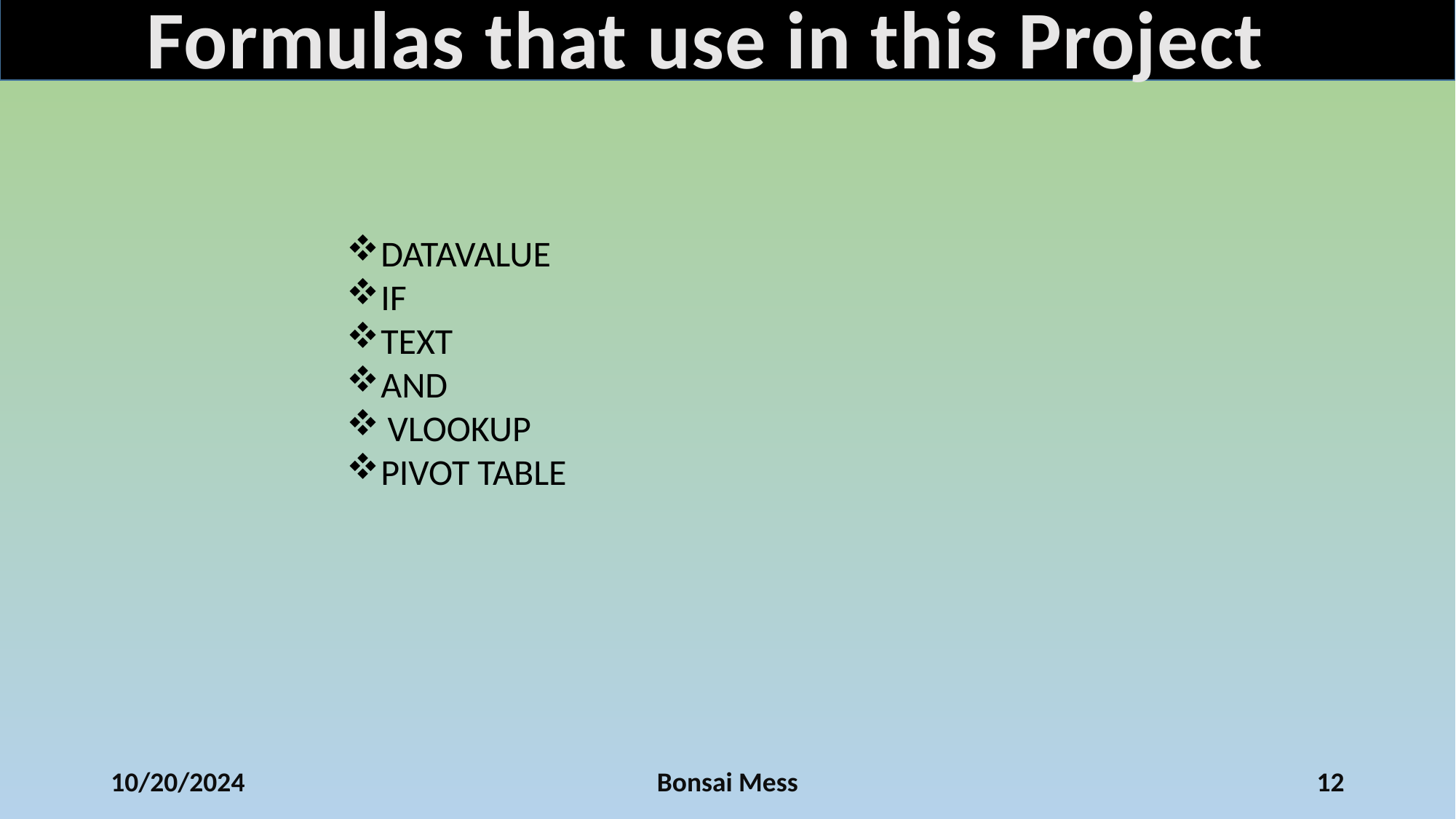

Formulas that use in this Project

DATAVALUE
IF
TEXT
AND
VLOOKUP
PIVOT TABLE
10/20/2024
Bonsai Mess
12